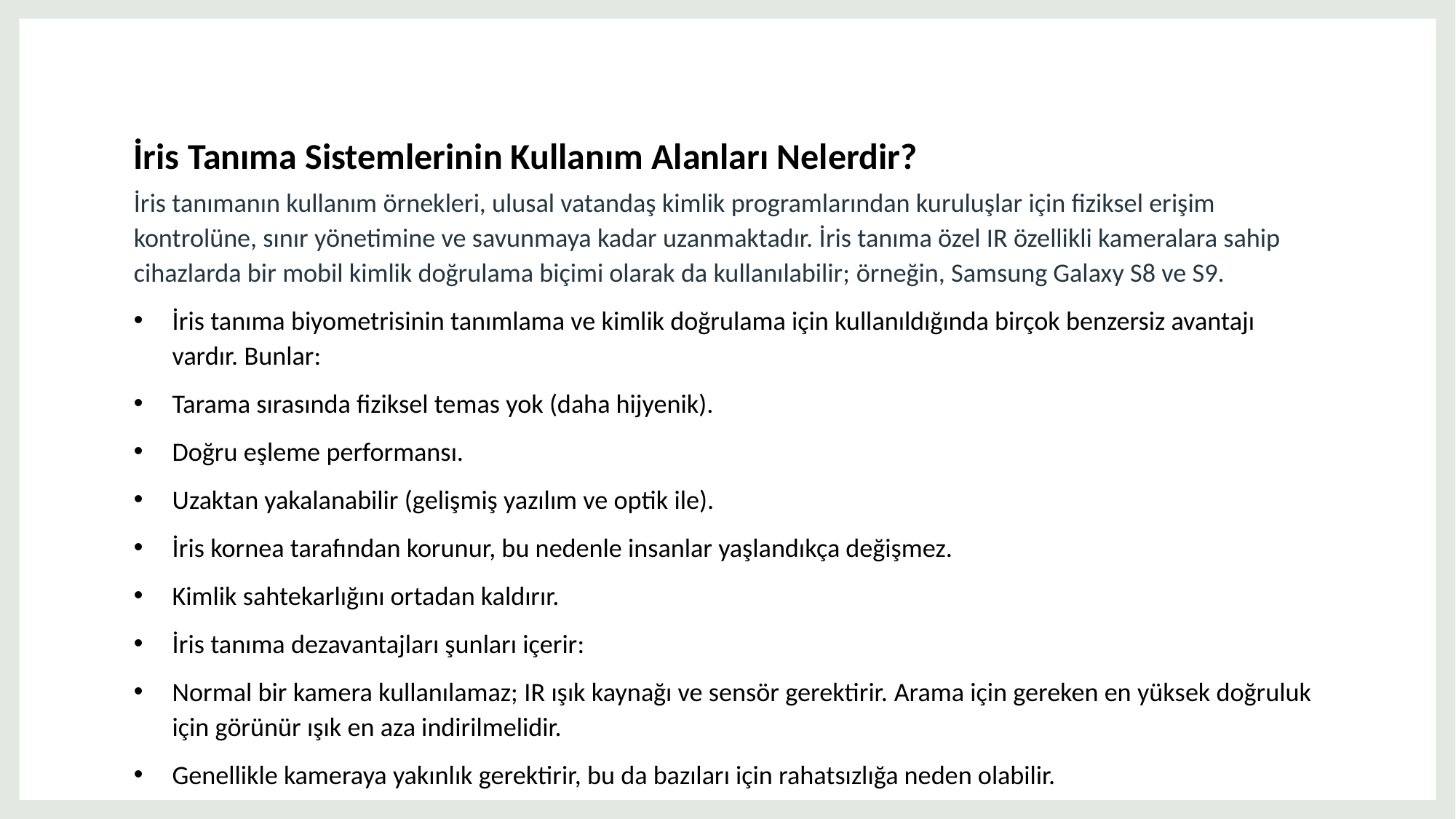

# İris Tanıma Sistemlerinin Kullanım Alanları Nelerdir?
İris tanımanın kullanım örnekleri, ulusal vatandaş kimlik programlarından kuruluşlar için fiziksel erişim kontrolüne, sınır yönetimine ve savunmaya kadar uzanmaktadır. İris tanıma özel IR özellikli kameralara sahip cihazlarda bir mobil kimlik doğrulama biçimi olarak da kullanılabilir; örneğin, Samsung Galaxy S8 ve S9.
İris tanıma biyometrisinin tanımlama ve kimlik doğrulama için kullanıldığında birçok benzersiz avantajı vardır. Bunlar:
Tarama sırasında fiziksel temas yok (daha hijyenik).
Doğru eşleme performansı.
Uzaktan yakalanabilir (gelişmiş yazılım ve optik ile).
İris kornea tarafından korunur, bu nedenle insanlar yaşlandıkça değişmez.
Kimlik sahtekarlığını ortadan kaldırır.
İris tanıma dezavantajları şunları içerir:
Normal bir kamera kullanılamaz; IR ışık kaynağı ve sensör gerektirir. Arama için gereken en yüksek doğruluk için görünür ışık en aza indirilmelidir.
Genellikle kameraya yakınlık gerektirir, bu da bazıları için rahatsızlığa neden olabilir.